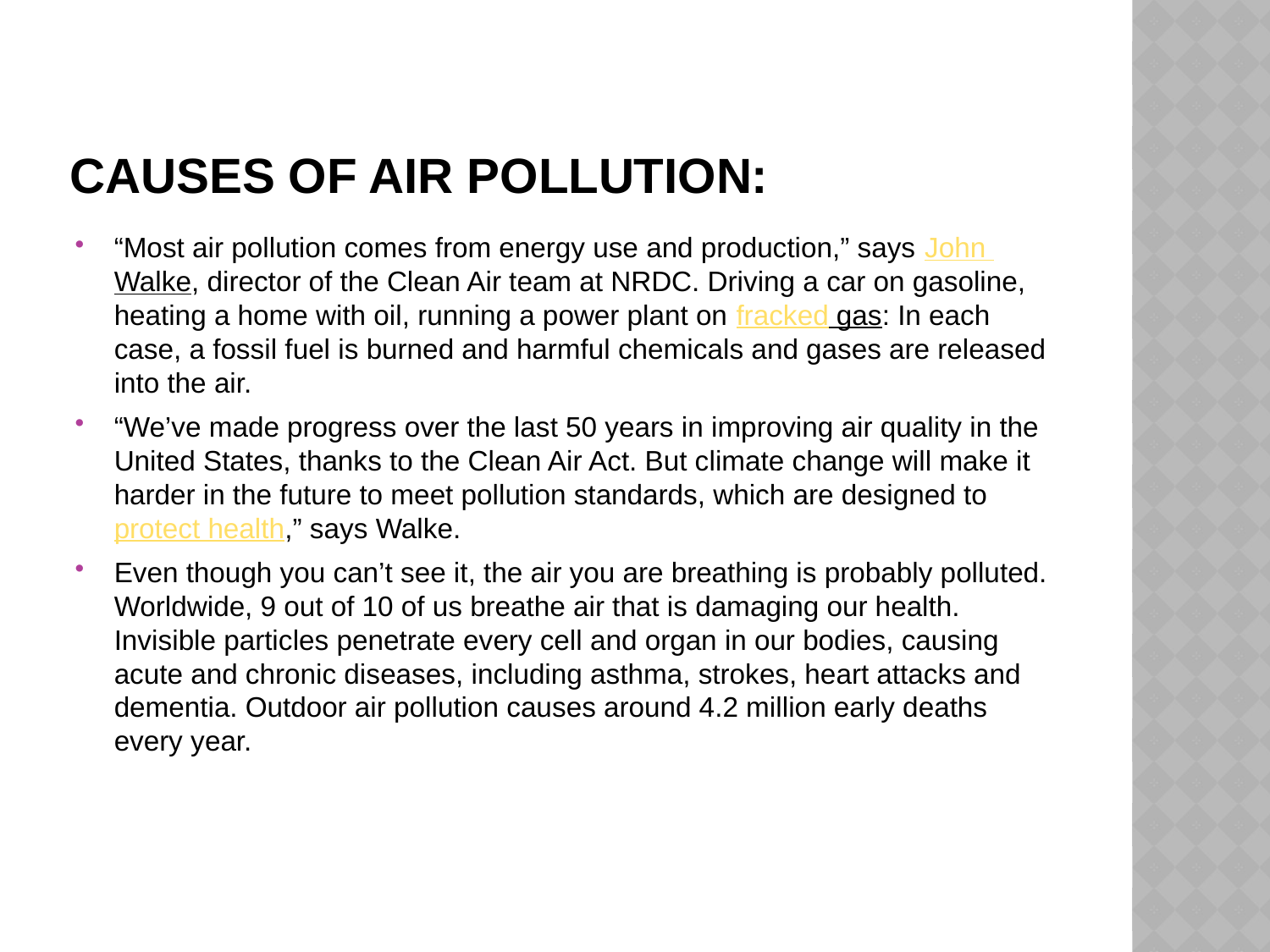

# CAUSES OF AIR POLLUTION:
“Most air pollution comes from energy use and production,” says John Walke, director of the Clean Air team at NRDC. Driving a car on gasoline, heating a home with oil, running a power plant on fracked gas: In each case, a fossil fuel is burned and harmful chemicals and gases are released into the air.
“We’ve made progress over the last 50 years in improving air quality in the United States, thanks to the Clean Air Act. But climate change will make it harder in the future to meet pollution standards, which are designed to protect health,” says Walke.
Even though you can’t see it, the air you are breathing is probably polluted. Worldwide, 9 out of 10 of us breathe air that is damaging our health. Invisible particles penetrate every cell and organ in our bodies, causing acute and chronic diseases, including asthma, strokes, heart attacks and dementia. Outdoor air pollution causes around 4.2 million early deaths every year.